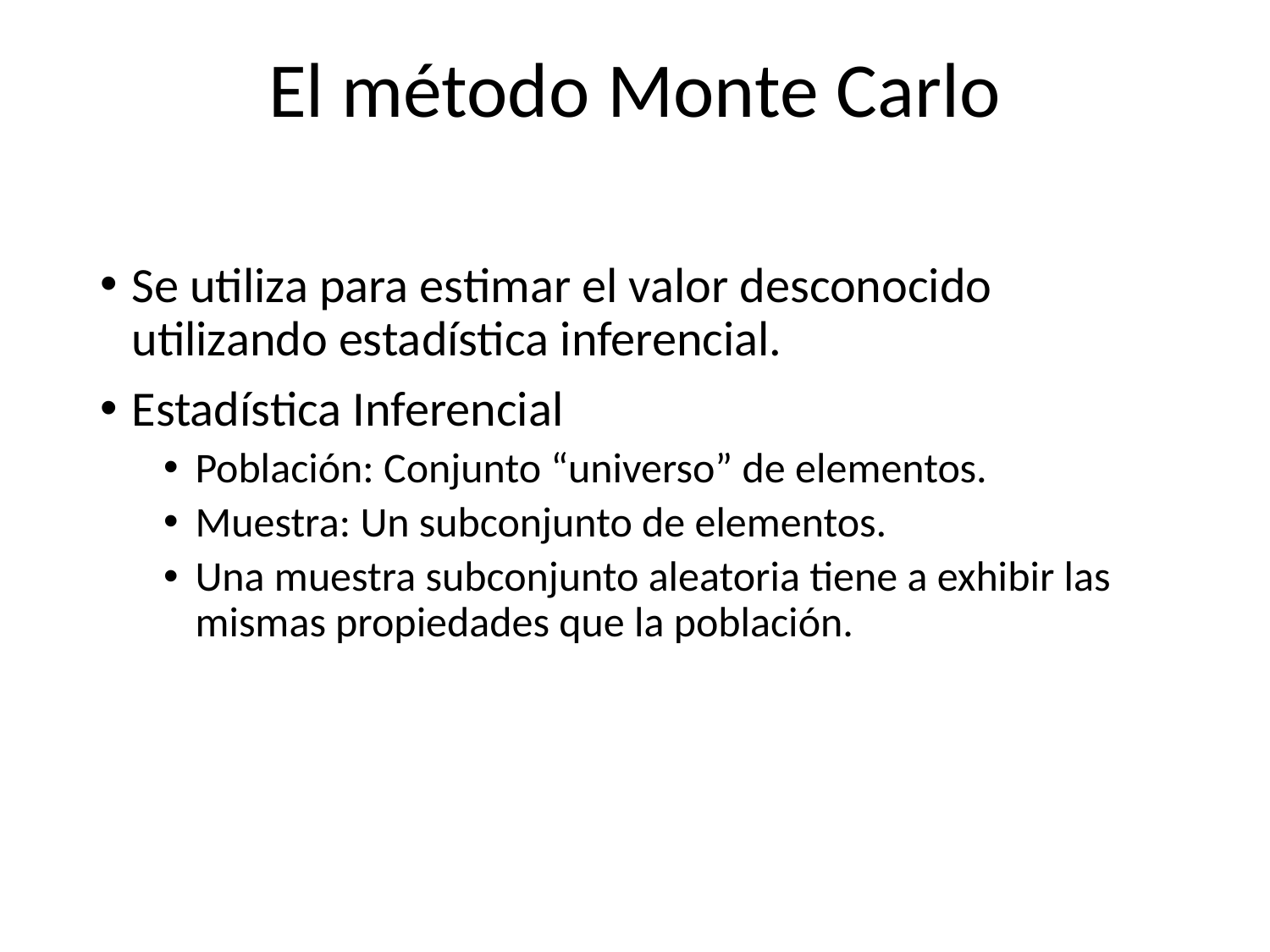

# El método Monte Carlo
Se utiliza para estimar el valor desconocido utilizando estadística inferencial.
Estadística Inferencial
Población: Conjunto “universo” de elementos.
Muestra: Un subconjunto de elementos.
Una muestra subconjunto aleatoria tiene a exhibir las mismas propiedades que la población.